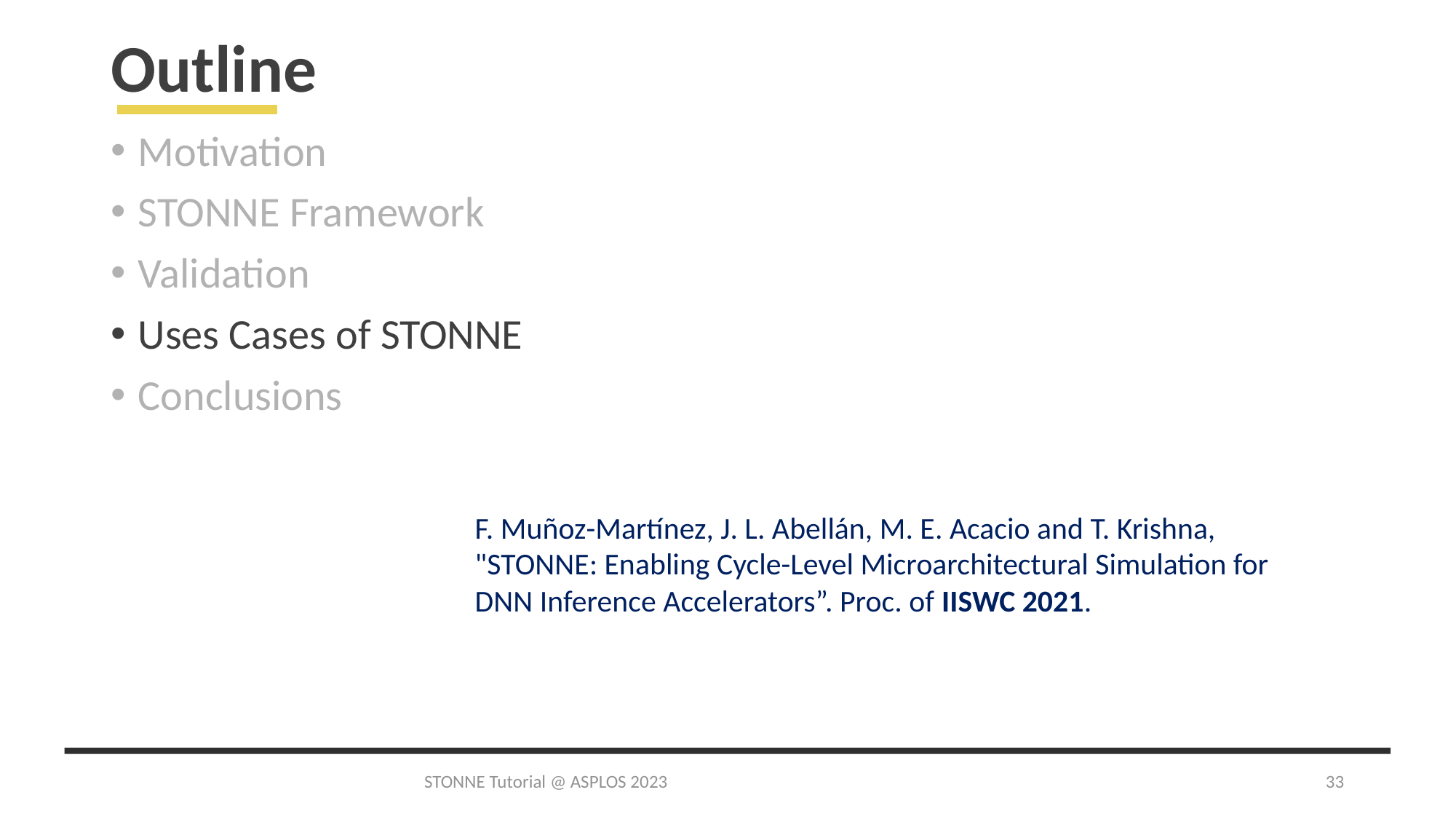

# Outline
Motivation
STONNE Framework
Validation
Uses Cases of STONNE
Conclusions

F. Muñoz-Martínez, J. L. Abellán, M. E. Acacio and T. Krishna, "STONNE: Enabling Cycle-Level Microarchitectural Simulation for DNN Inference Accelerators”. Proc. of IISWC 2021.

STONNE Tutorial @ ASPLOS 2023
33